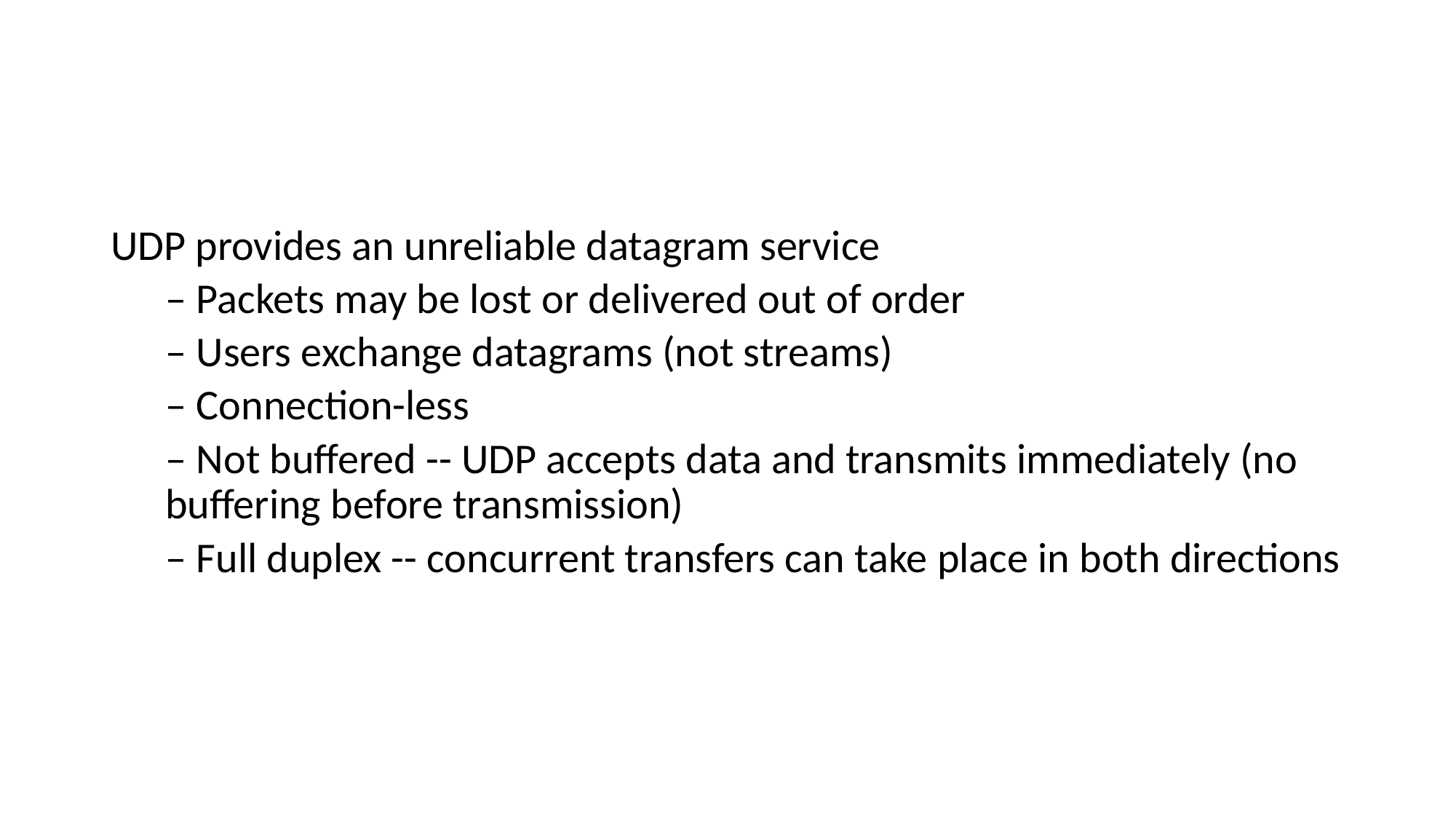

#
UDP provides an unreliable datagram service
– Packets may be lost or delivered out of order
– Users exchange datagrams (not streams)
– Connection-less
– Not buffered -- UDP accepts data and transmits immediately (no buffering before transmission)
– Full duplex -- concurrent transfers can take place in both directions